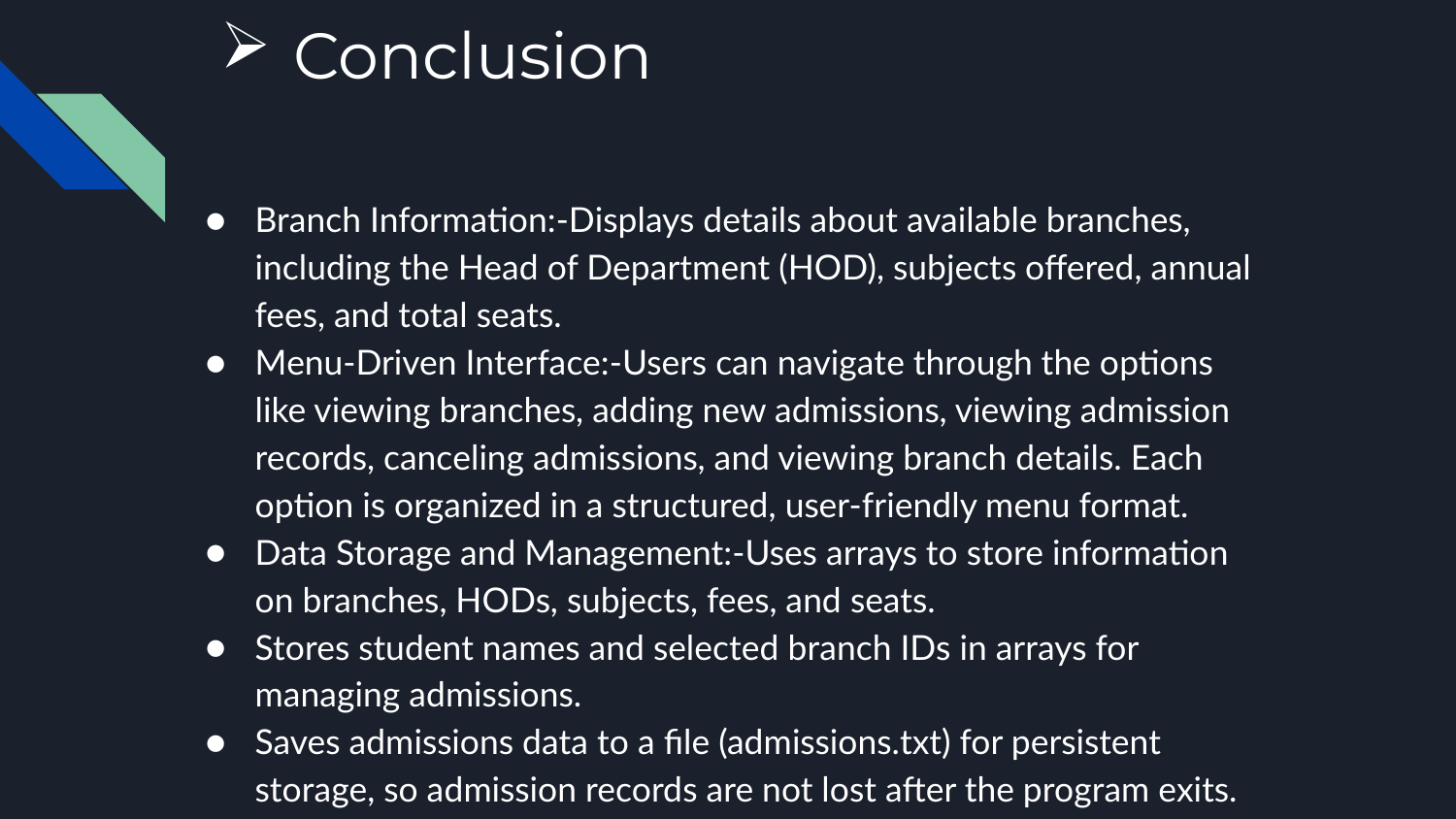

# Conclusion
Branch Information:-Displays details about available branches, including the Head of Department (HOD), subjects offered, annual fees, and total seats.
Menu-Driven Interface:-Users can navigate through the options like viewing branches, adding new admissions, viewing admission records, canceling admissions, and viewing branch details. Each option is organized in a structured, user-friendly menu format.
Data Storage and Management:-Uses arrays to store information on branches, HODs, subjects, fees, and seats.
Stores student names and selected branch IDs in arrays for managing admissions.
Saves admissions data to a file (admissions.txt) for persistent storage, so admission records are not lost after the program exits.